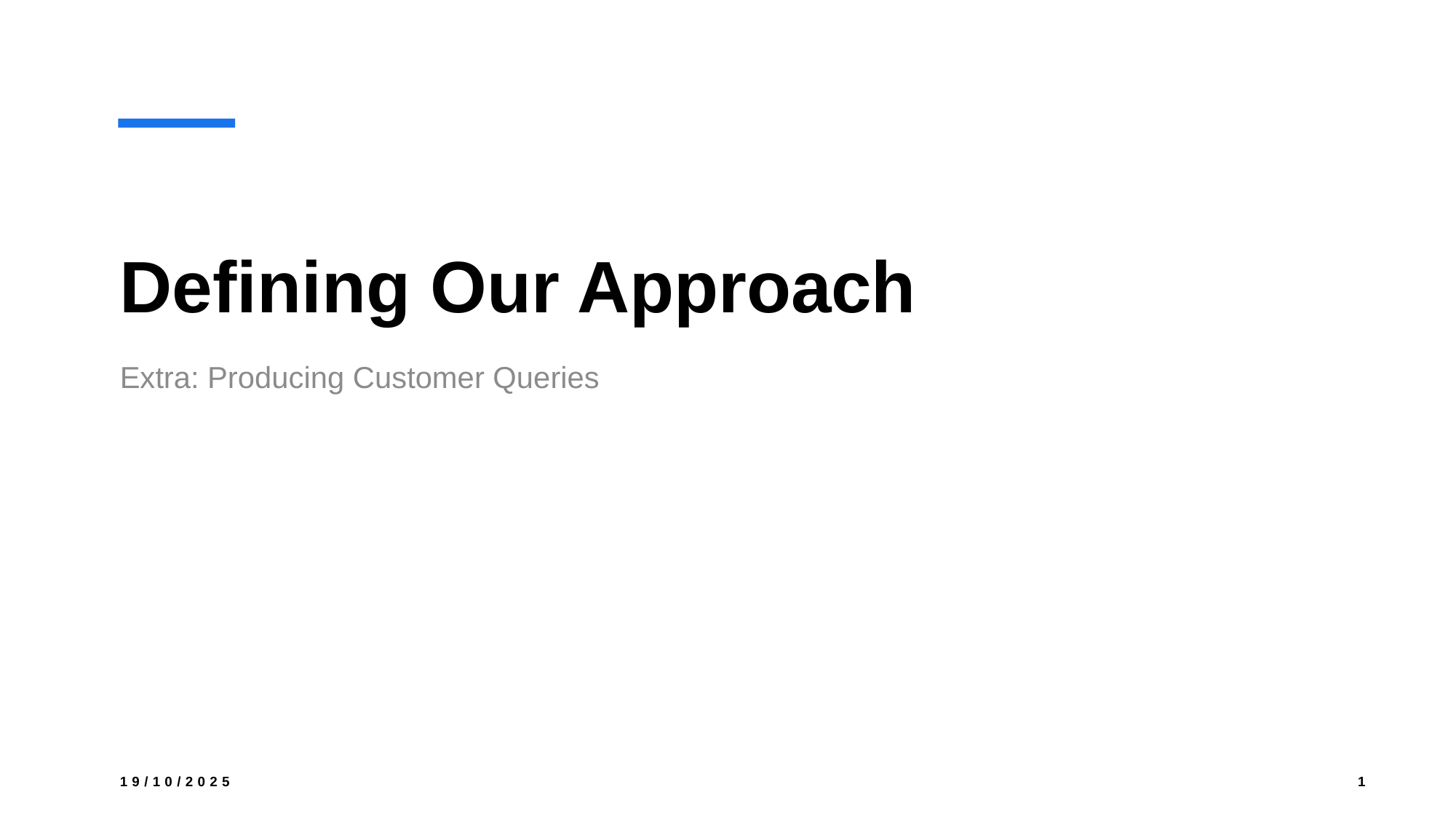

# Defining Our Approach
Extra: Producing Customer Queries
19/10/2025

1